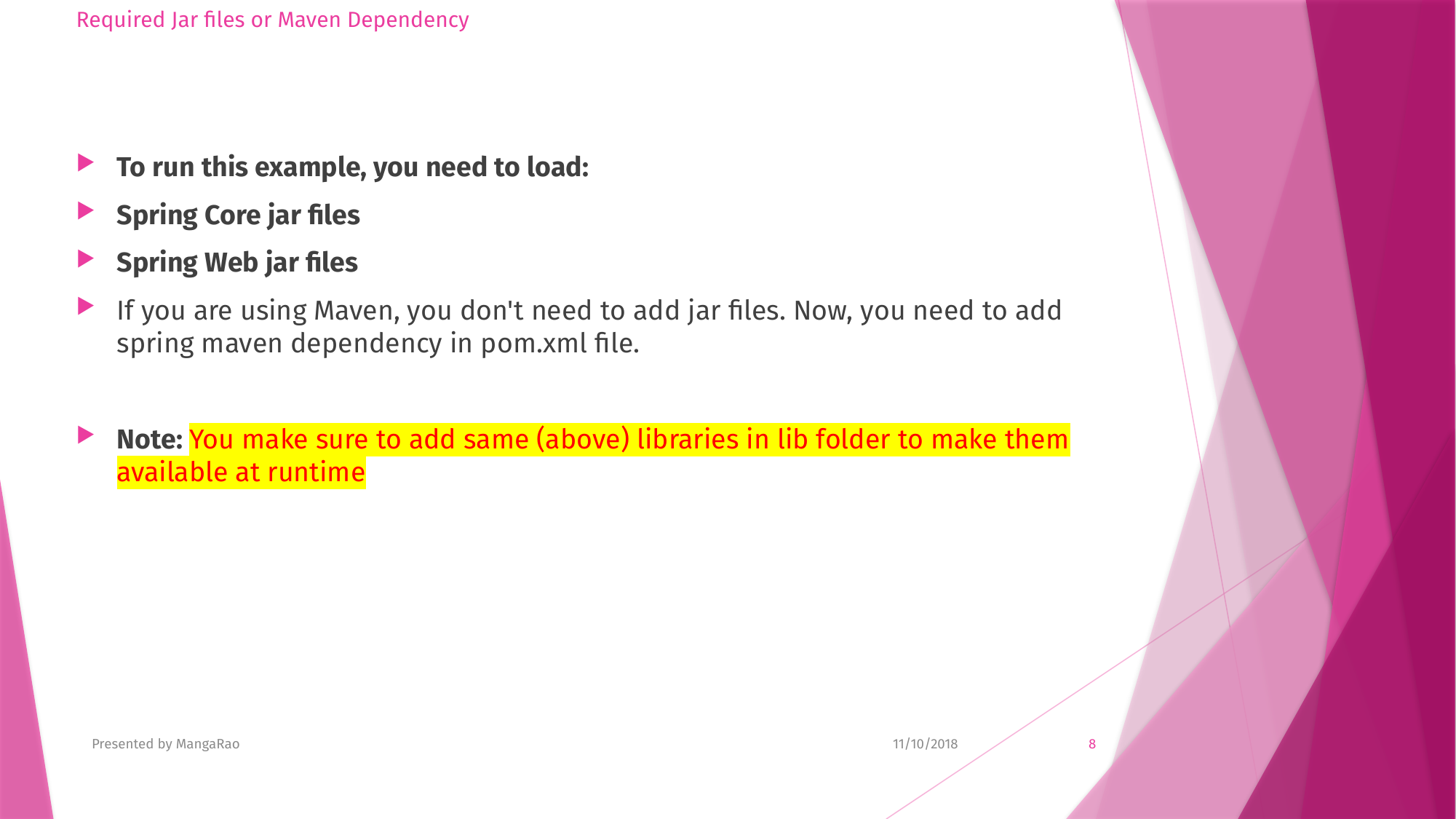

# Required Jar files or Maven Dependency
To run this example, you need to load:
Spring Core jar files
Spring Web jar files
If you are using Maven, you don't need to add jar files. Now, you need to add spring maven dependency in pom.xml file.

Note: You make sure to add same (above) libraries in lib folder to make them available at runtime
Presented by MangaRao
11/10/2018
8